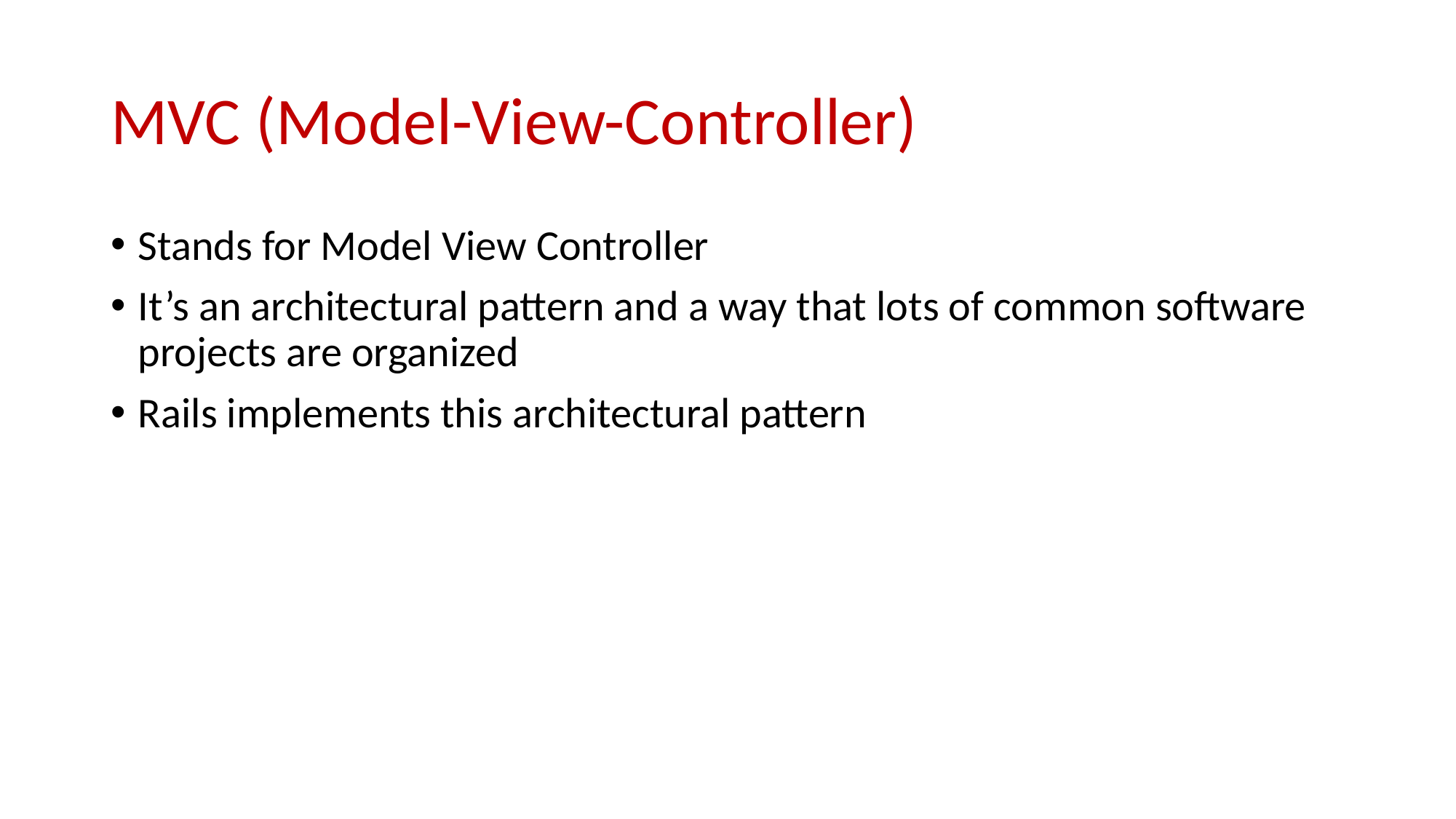

# MVC (Model-View-Controller)
Stands for Model View Controller
It’s an architectural pattern and a way that lots of common software projects are organized
Rails implements this architectural pattern